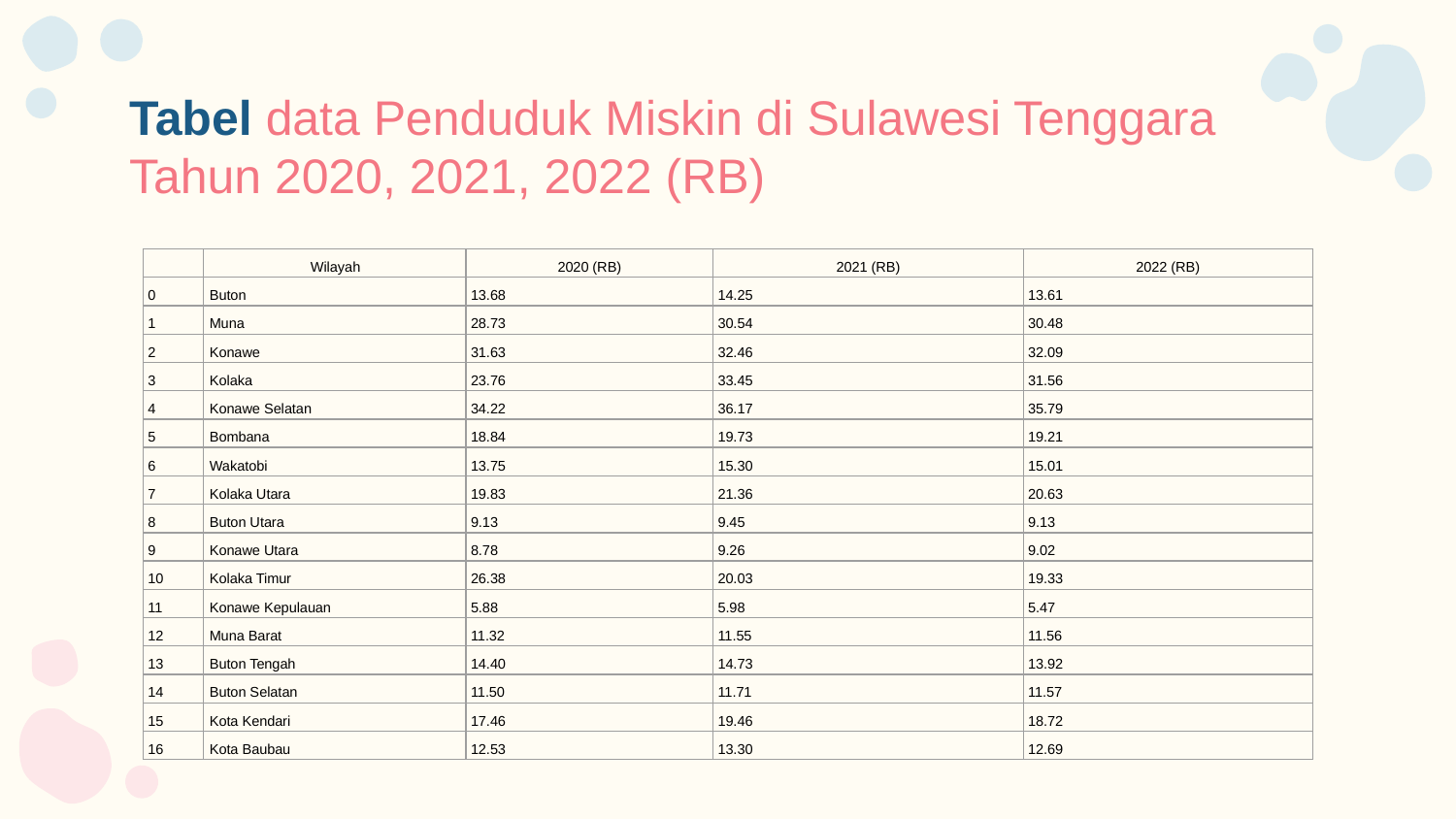

# Tabel data Penduduk Miskin di Sulawesi Tenggara Tahun 2020, 2021, 2022 (RB)
|  | Wilayah | 2020 (RB) | 2021 (RB) | 2022 (RB) |
| --- | --- | --- | --- | --- |
| 0 | Buton | 13.68 | 14.25 | 13.61 |
| 1 | Muna | 28.73 | 30.54 | 30.48 |
| 2 | Konawe | 31.63 | 32.46 | 32.09 |
| 3 | Kolaka | 23.76 | 33.45 | 31.56 |
| 4 | Konawe Selatan | 34.22 | 36.17 | 35.79 |
| 5 | Bombana | 18.84 | 19.73 | 19.21 |
| 6 | Wakatobi | 13.75 | 15.30 | 15.01 |
| 7 | Kolaka Utara | 19.83 | 21.36 | 20.63 |
| 8 | Buton Utara | 9.13 | 9.45 | 9.13 |
| 9 | Konawe Utara | 8.78 | 9.26 | 9.02 |
| 10 | Kolaka Timur | 26.38 | 20.03 | 19.33 |
| 11 | Konawe Kepulauan | 5.88 | 5.98 | 5.47 |
| 12 | Muna Barat | 11.32 | 11.55 | 11.56 |
| 13 | Buton Tengah | 14.40 | 14.73 | 13.92 |
| 14 | Buton Selatan | 11.50 | 11.71 | 11.57 |
| 15 | Kota Kendari | 17.46 | 19.46 | 18.72 |
| 16 | Kota Baubau | 12.53 | 13.30 | 12.69 |